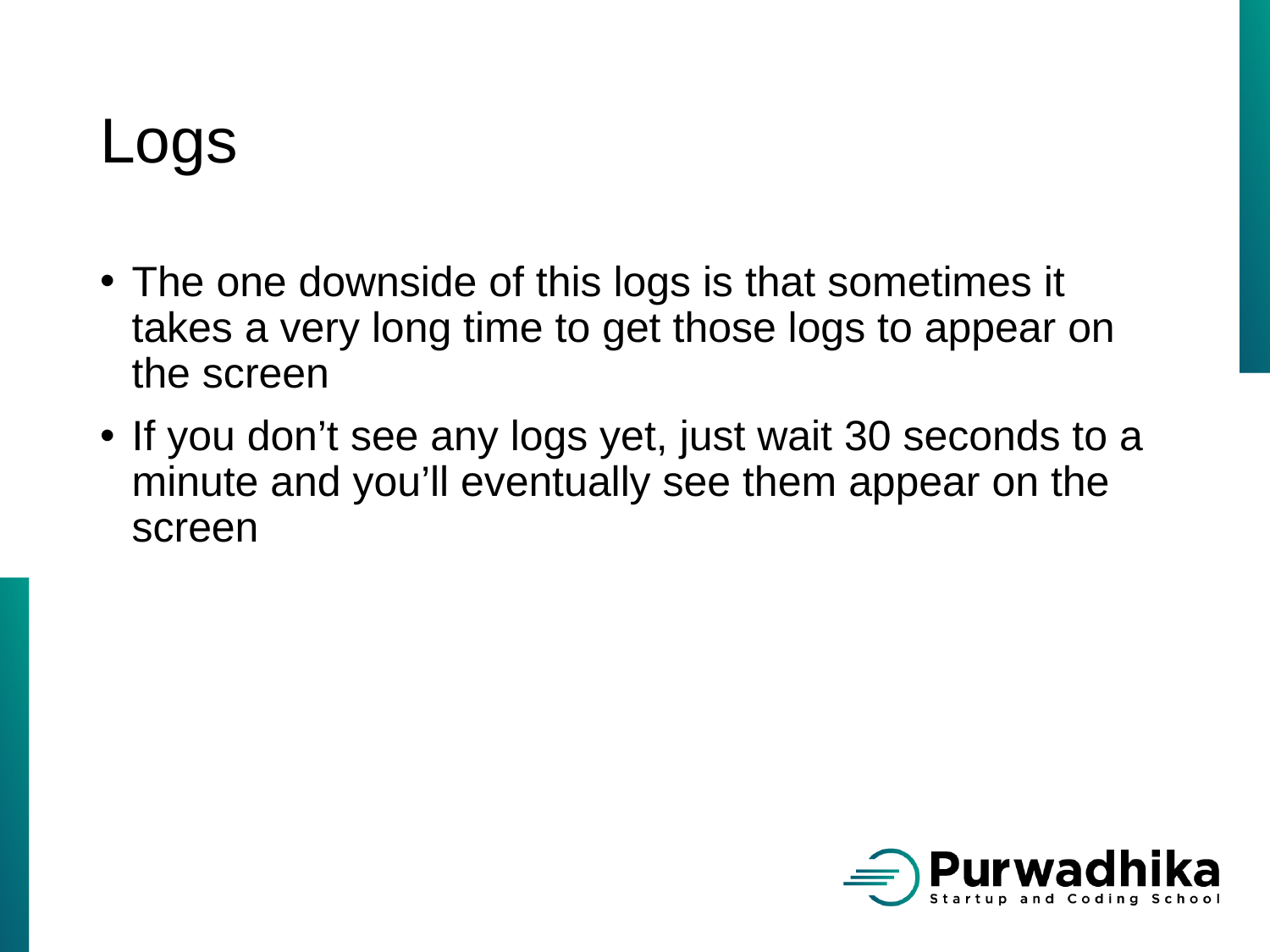

# Logs
The one downside of this logs is that sometimes it takes a very long time to get those logs to appear on the screen
If you don’t see any logs yet, just wait 30 seconds to a minute and you’ll eventually see them appear on the screen